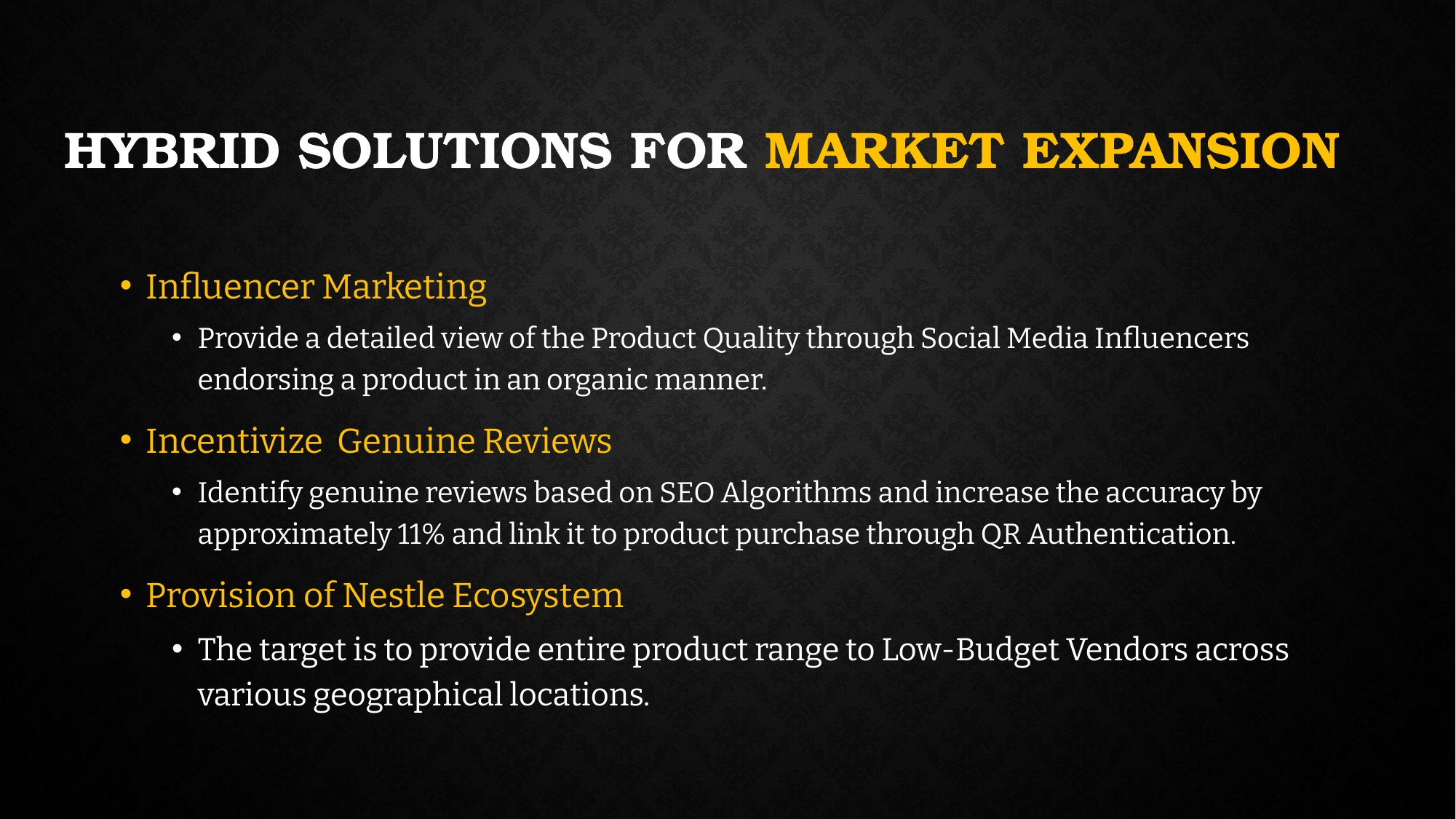

# Hybrid Solutions for Market Expansion
Influencer Marketing
Provide a detailed view of the Product Quality through Social Media Influencers endorsing a product in an organic manner.
Incentivize  Genuine Reviews
Identify genuine reviews based on SEO Algorithms and increase the accuracy by approximately 11% and link it to product purchase through QR Authentication.
Provision of Nestle Ecosystem
The target is to provide entire product range to Low-Budget Vendors across various geographical locations.